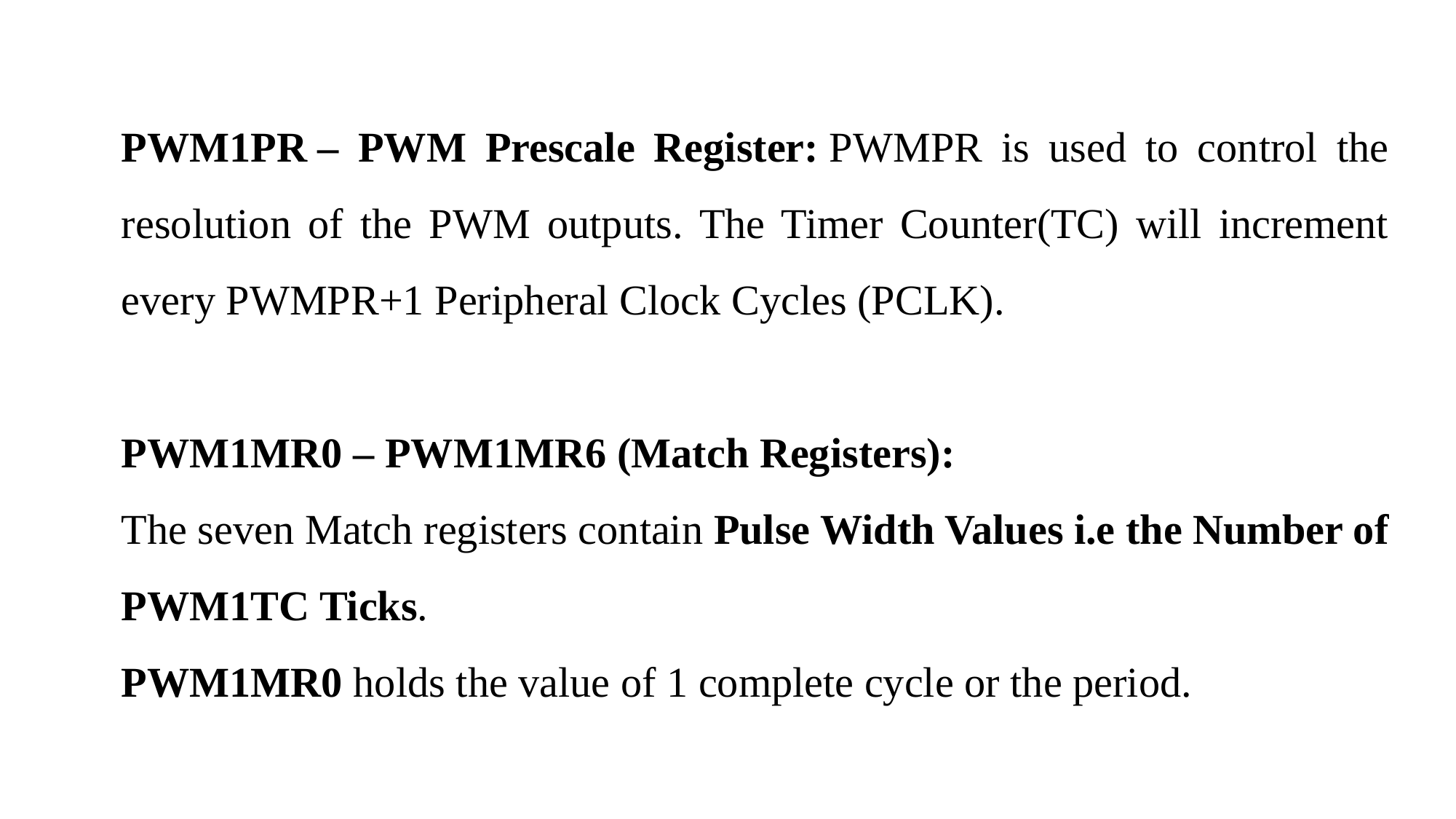

PWM1PR – PWM Prescale Register: PWMPR is used to control the resolution of the PWM outputs. The Timer Counter(TC) will increment every PWMPR+1 Peripheral Clock Cycles (PCLK).

PWM1MR0 – PWM1MR6 (Match Registers):
The seven Match registers contain Pulse Width Values i.e the Number of PWM1TC Ticks.
PWM1MR0 holds the value of 1 complete cycle or the period.